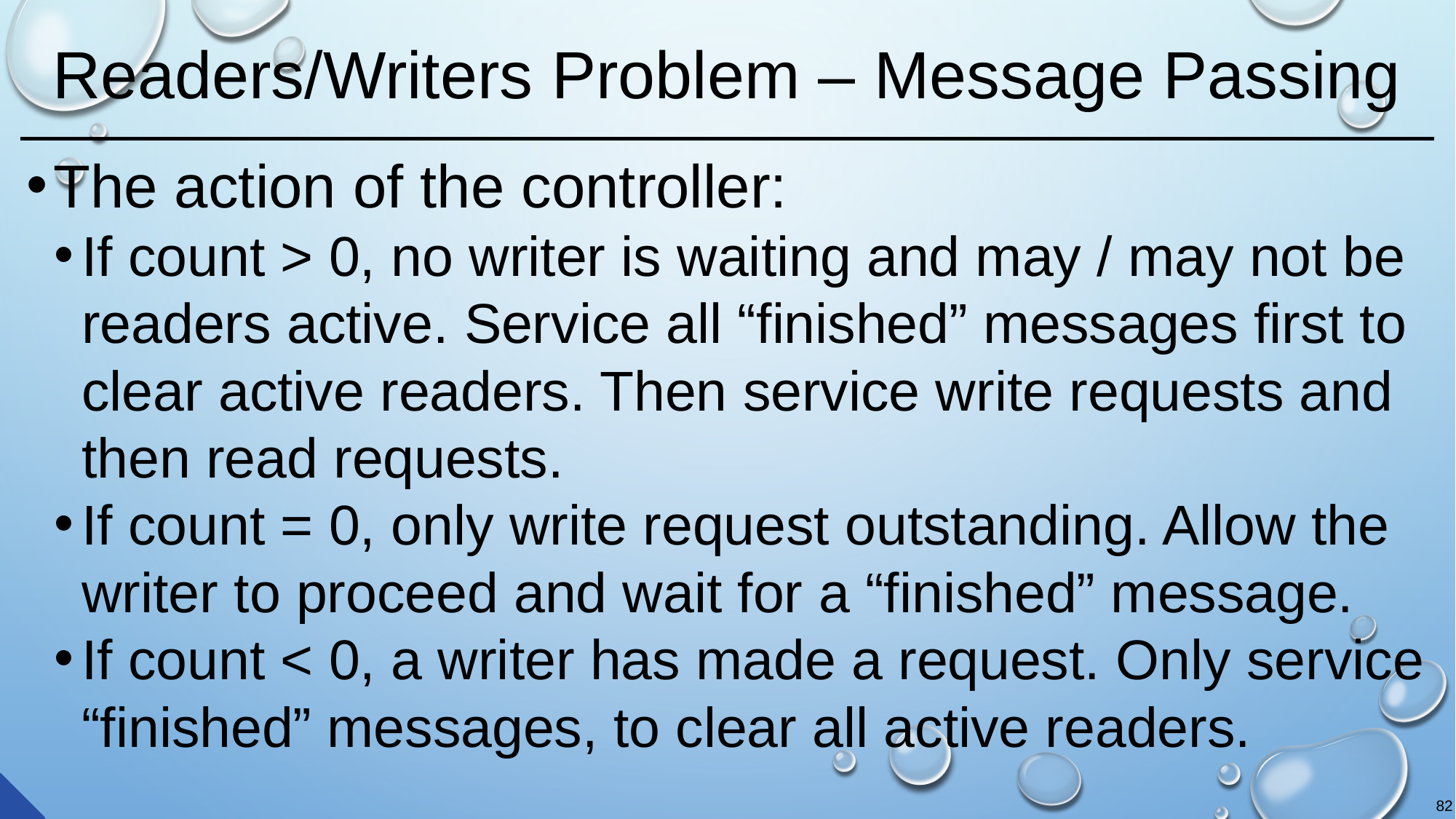

# Readers/Writers Problem – Message Passing
The action of the controller:
If count > 0, no writer is waiting and may / may not be readers active. Service all “finished” messages first to clear active readers. Then service write requests and then read requests.
If count = 0, only write request outstanding. Allow the writer to proceed and wait for a “finished” message.
If count < 0, a writer has made a request. Only service “finished” messages, to clear all active readers.

82